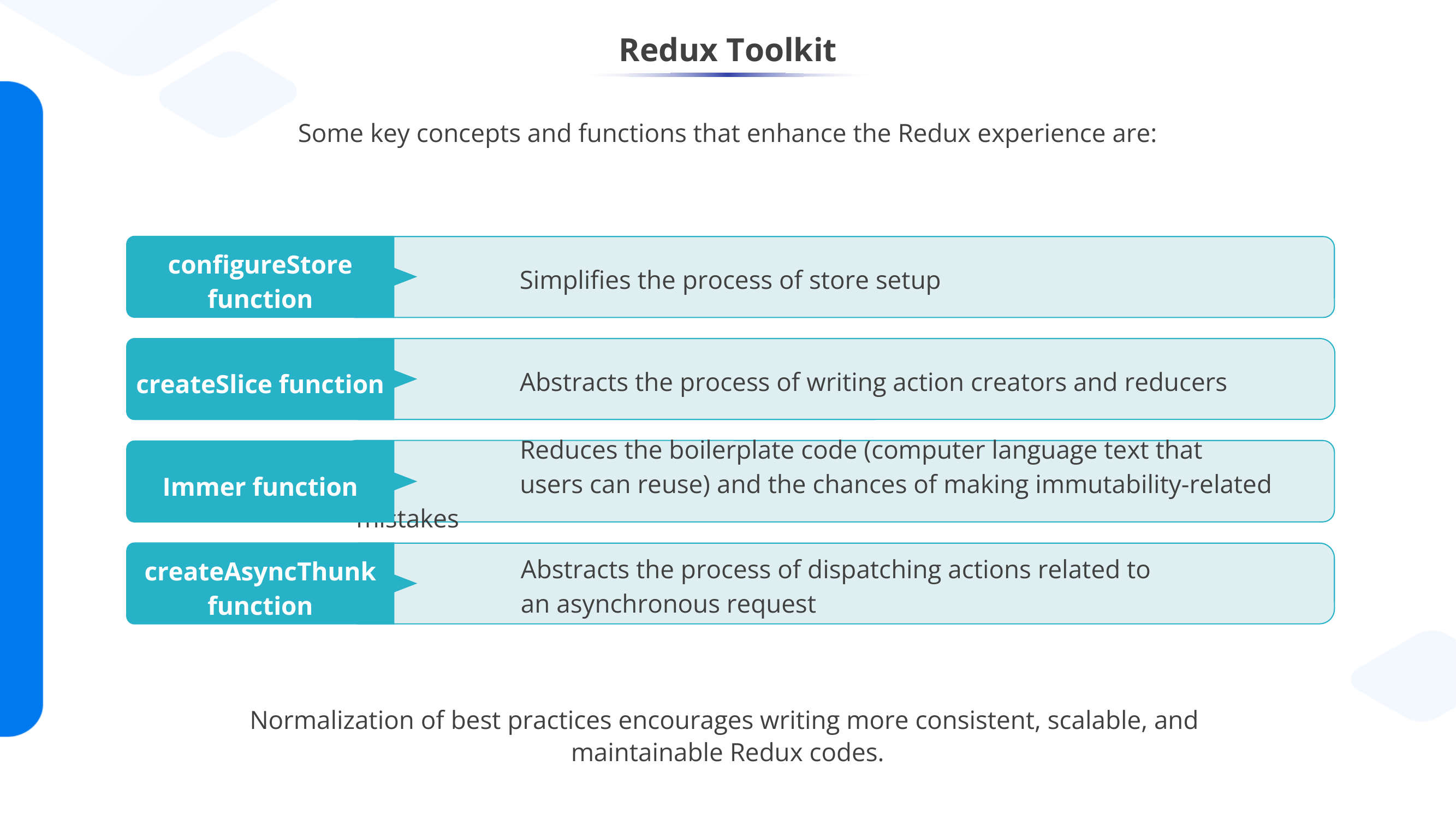

# Redux Toolkit

Some key concepts and functions that enhance the Redux experience are:

		Simplifies the process of store setup
configureStore
function

		Abstracts the process of writing action creators and reducers
createSlice function
		Reduces the boilerplate code (computer language text that
		users can reuse) and the chances of making immutability-related mistakes

Immer function

		Abstracts the process of dispatching actions related to
		an asynchronous request
createAsyncThunk function
Normalization of best practices encourages writing more consistent, scalable, and
maintainable Redux codes.